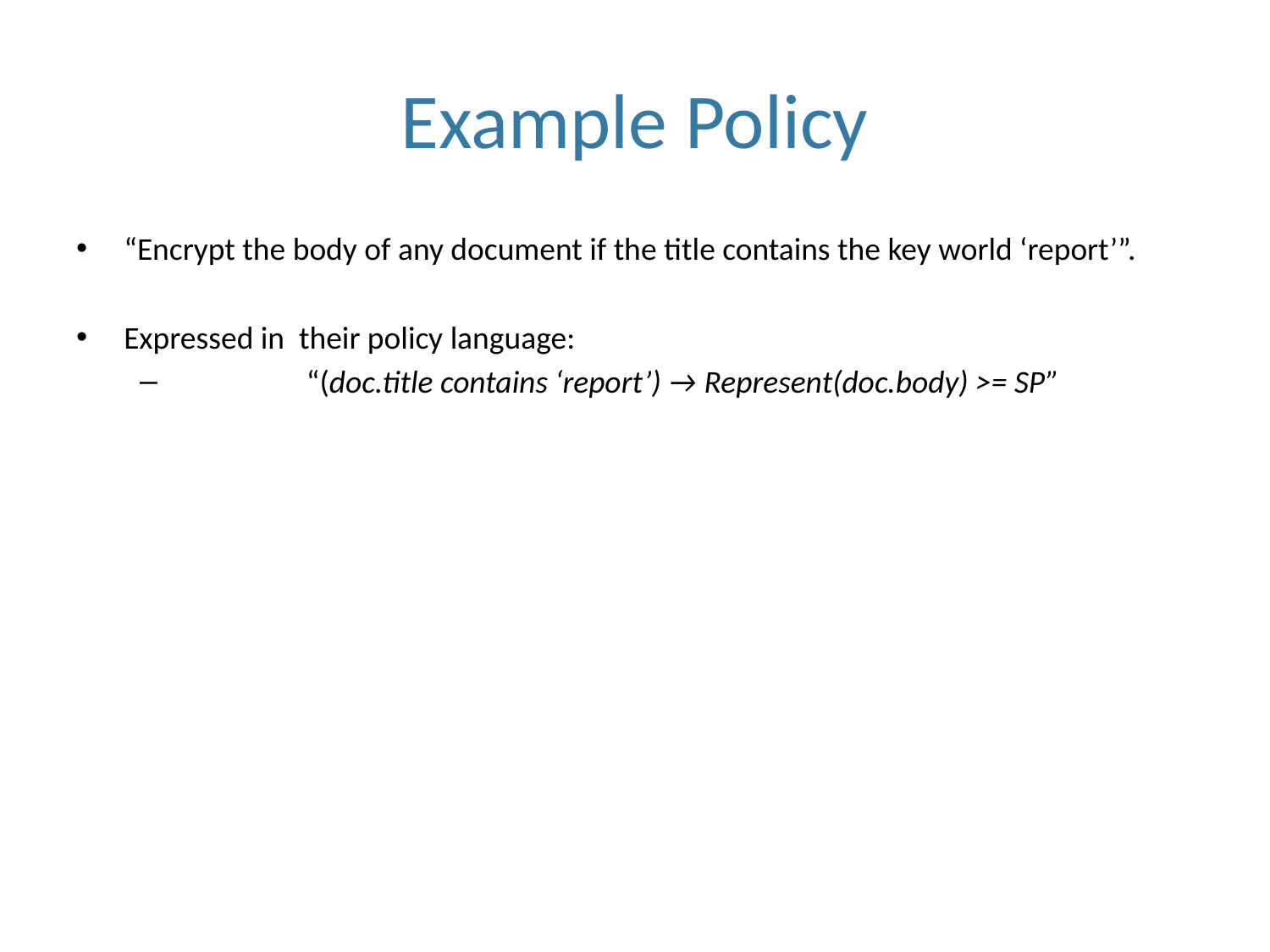

# Example Policy
“Encrypt the body of any document if the title contains the key world ‘report’”.

Expressed in  their policy language:
	“(doc.title contains ‘report’) → Represent(doc.body) >= SP”